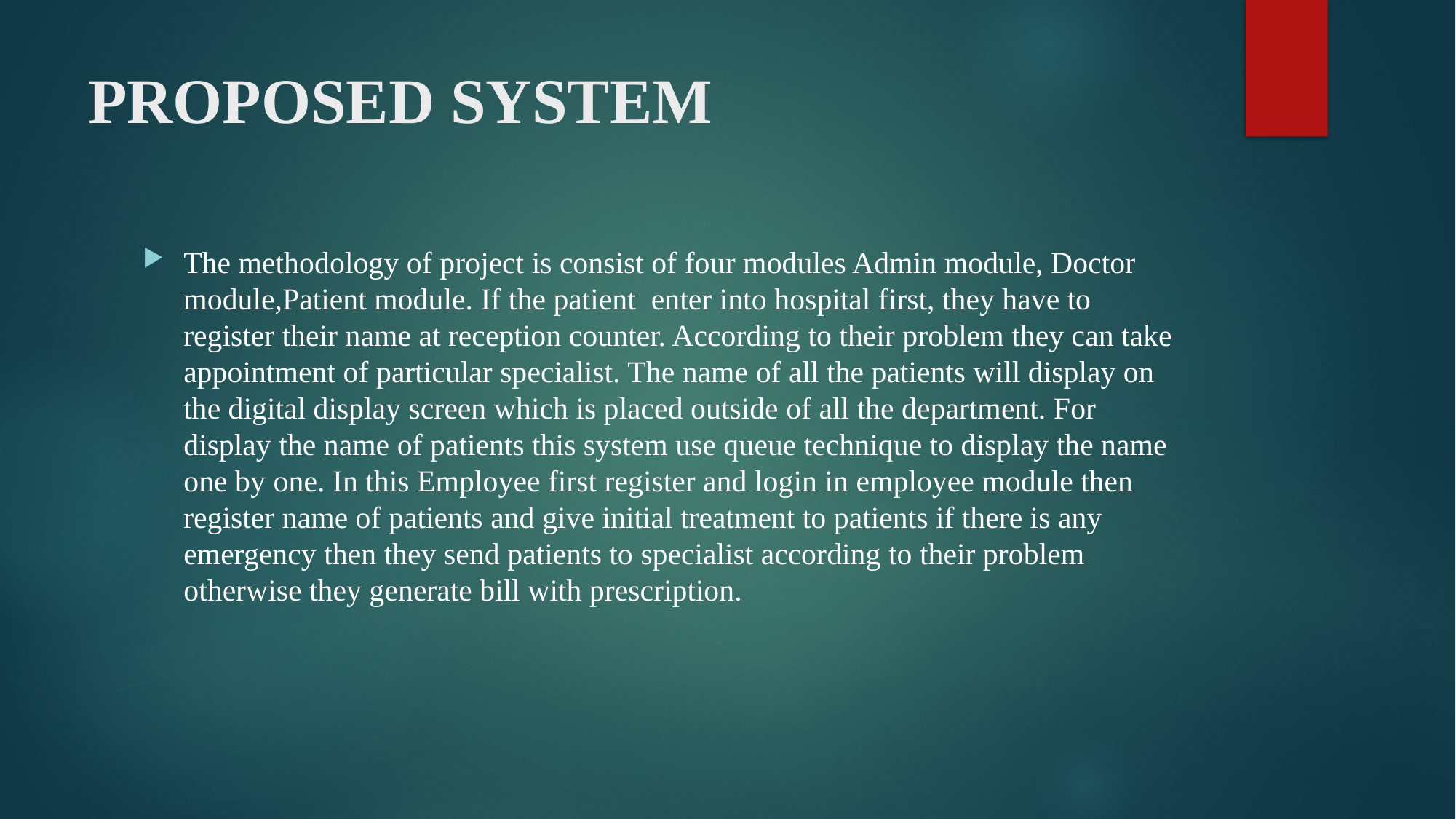

# PROPOSED SYSTEM
The methodology of project is consist of four modules Admin module, Doctor module,Patient module. If the patient  enter into hospital first, they have to register their name at reception counter. According to their problem they can take appointment of particular specialist. The name of all the patients will display on the digital display screen which is placed outside of all the department. For display the name of patients this system use queue technique to display the name one by one. In this Employee first register and login in employee module then register name of patients and give initial treatment to patients if there is any emergency then they send patients to specialist according to their problem otherwise they generate bill with prescription.